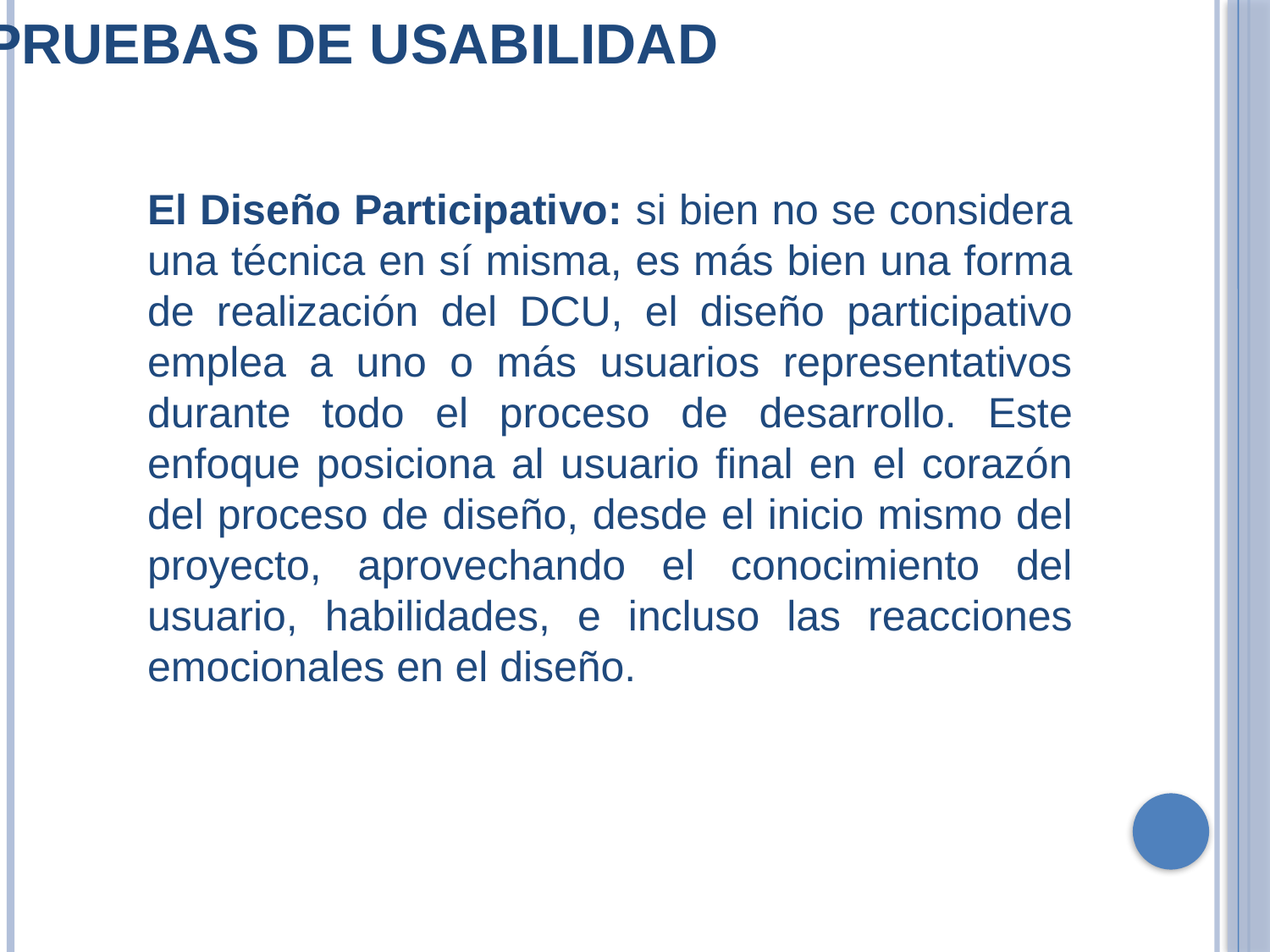

Pruebas de usabilidad
El Diseño Participativo: si bien no se considera una técnica en sí misma, es más bien una forma de realización del DCU, el diseño participativo emplea a uno o más usuarios representativos durante todo el proceso de desarrollo. Este enfoque posiciona al usuario final en el corazón del proceso de diseño, desde el inicio mismo del proyecto, aprovechando el conocimiento del usuario, habilidades, e incluso las reacciones emocionales en el diseño.